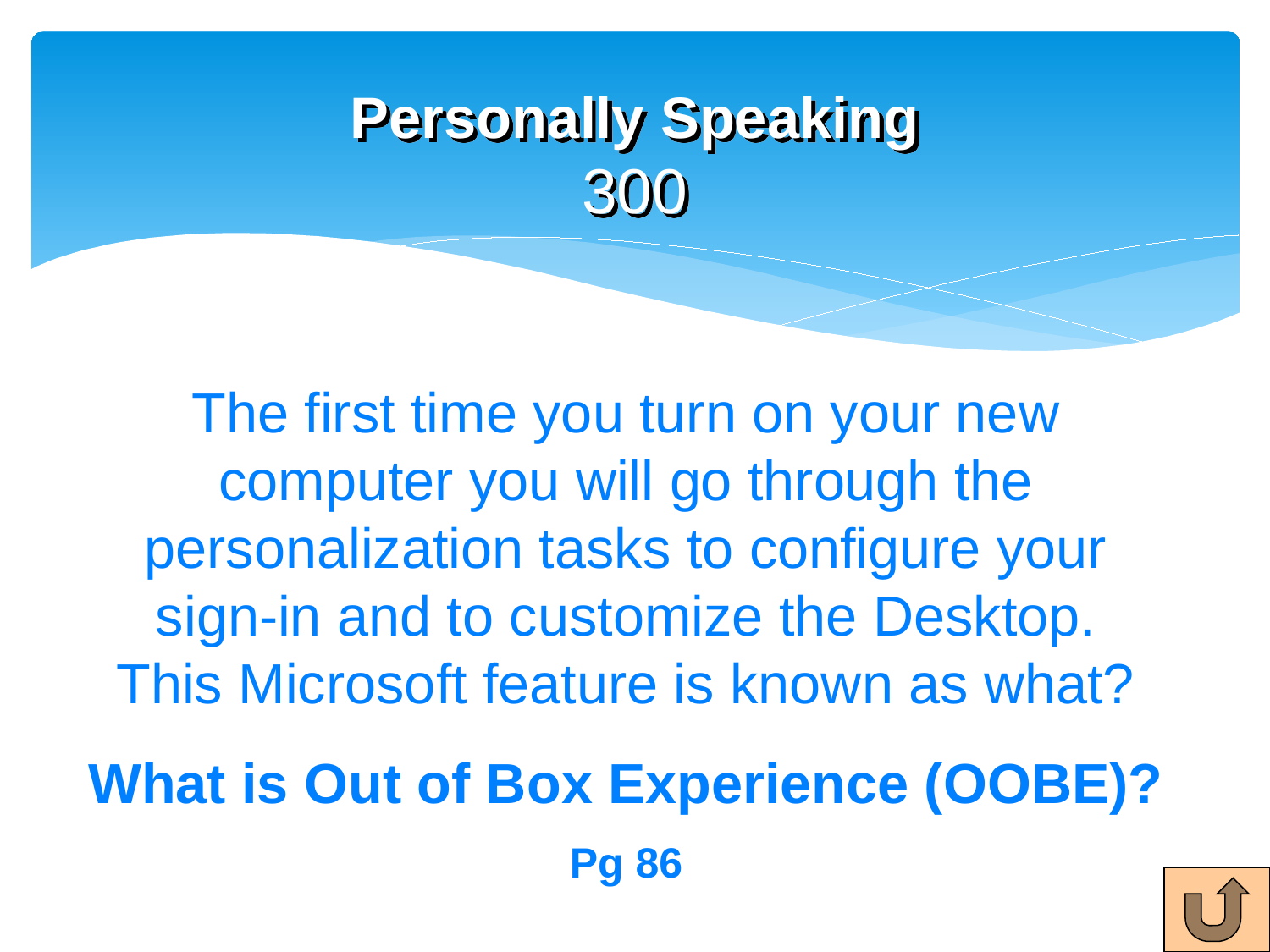

# Personally Speaking 300
The first time you turn on your new computer you will go through the personalization tasks to configure your sign-in and to customize the Desktop. This Microsoft feature is known as what?
What is Out of Box Experience (OOBE)?
Pg 86